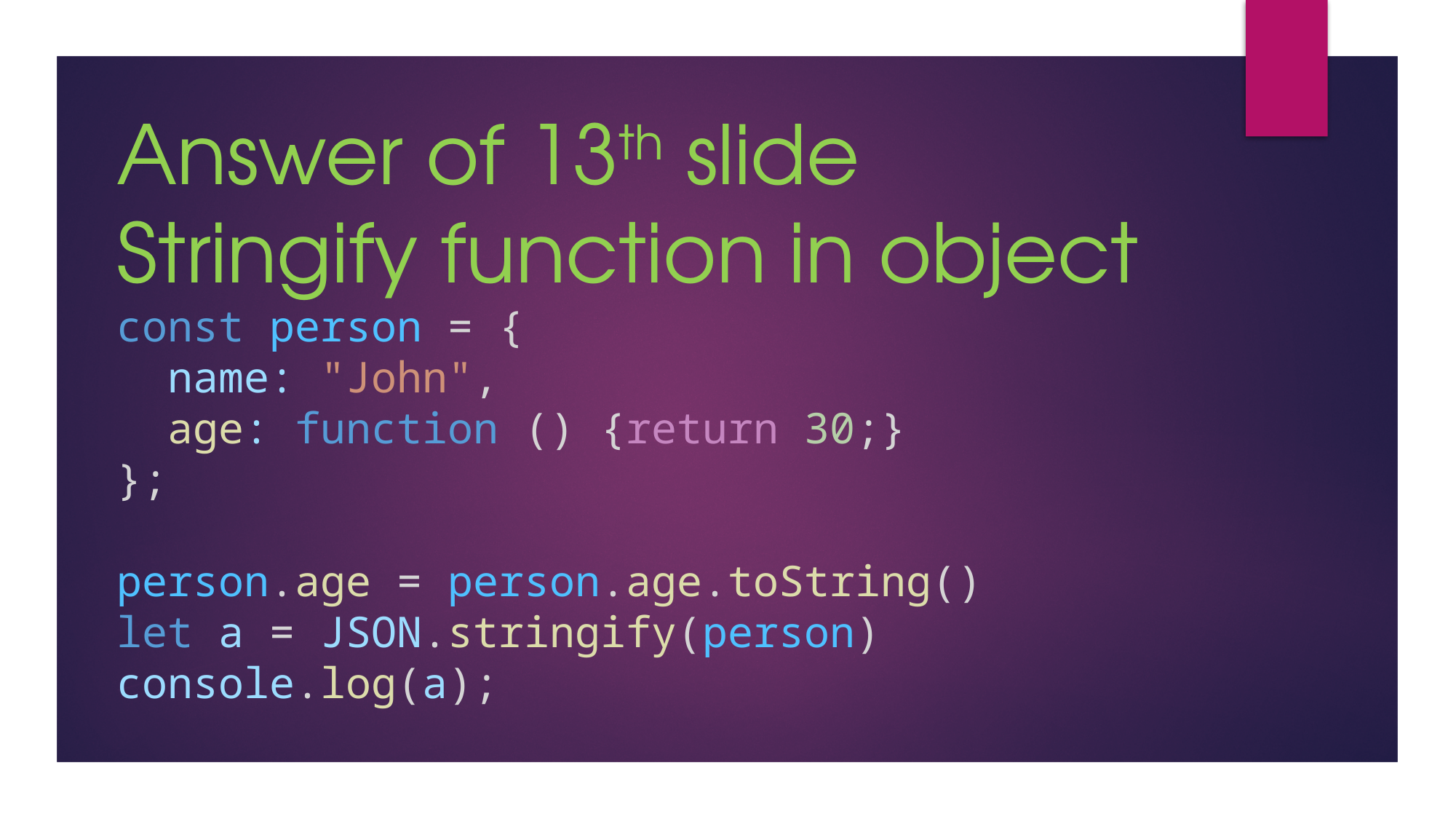

# Answer of 13th slide Stringify function in object const person = {   name: "John",   age: function () {return 30;} }; person.age = person.age.toString() let a = JSON.stringify(person) console.log(a);